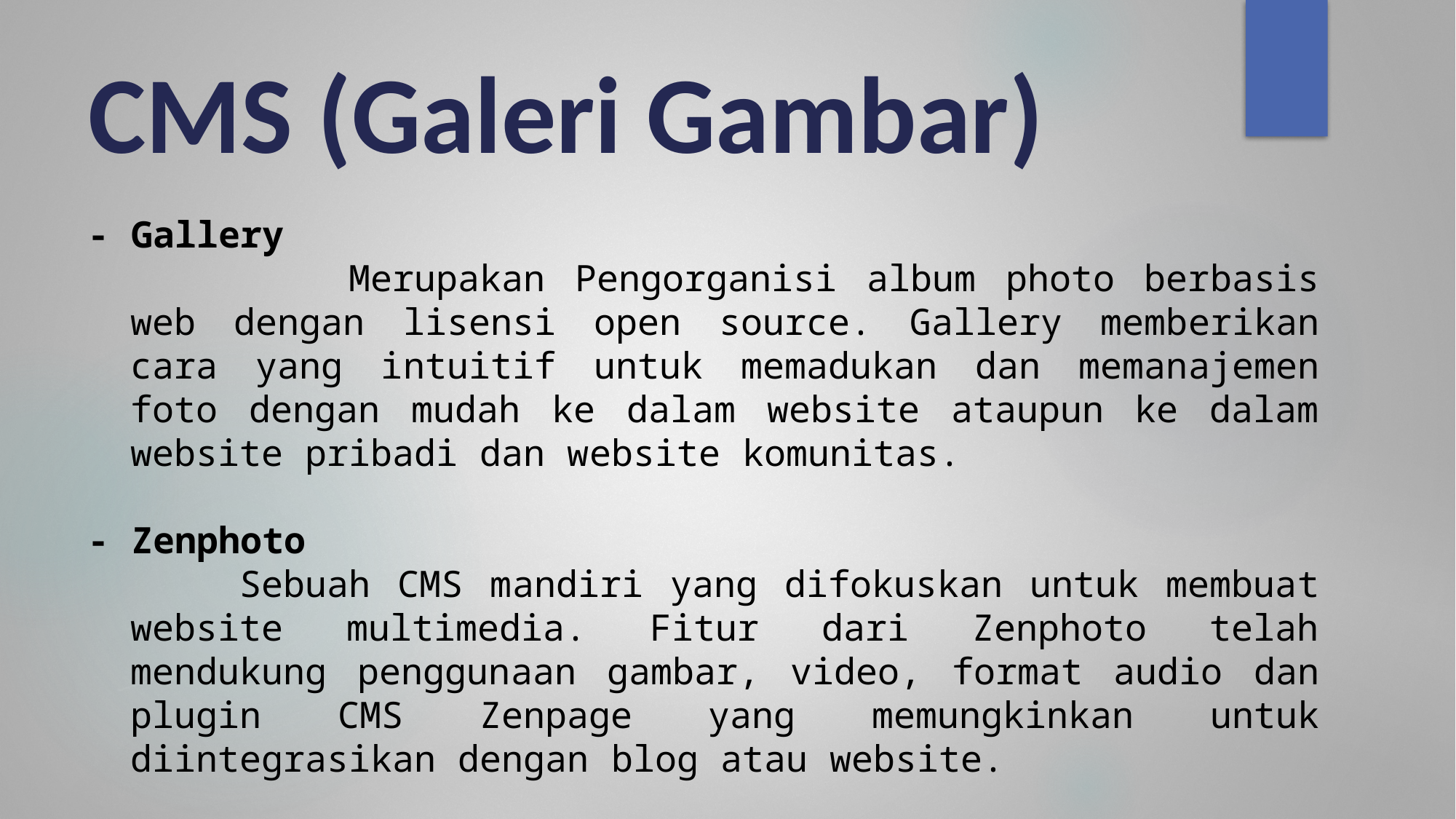

# CMS (Galeri Gambar)
- Gallery
			Merupakan Pengorganisi album photo berbasis web dengan lisensi open source. Gallery memberikan cara yang intuitif untuk memadukan dan memanajemen foto dengan mudah ke dalam website ataupun ke dalam website pribadi dan website komunitas.

- Zenphoto
		Sebuah CMS mandiri yang difokuskan untuk membuat website multimedia. Fitur dari Zenphoto telah mendukung penggunaan gambar, video, format audio dan plugin CMS Zenpage yang memungkinkan untuk diintegrasikan dengan blog atau website.